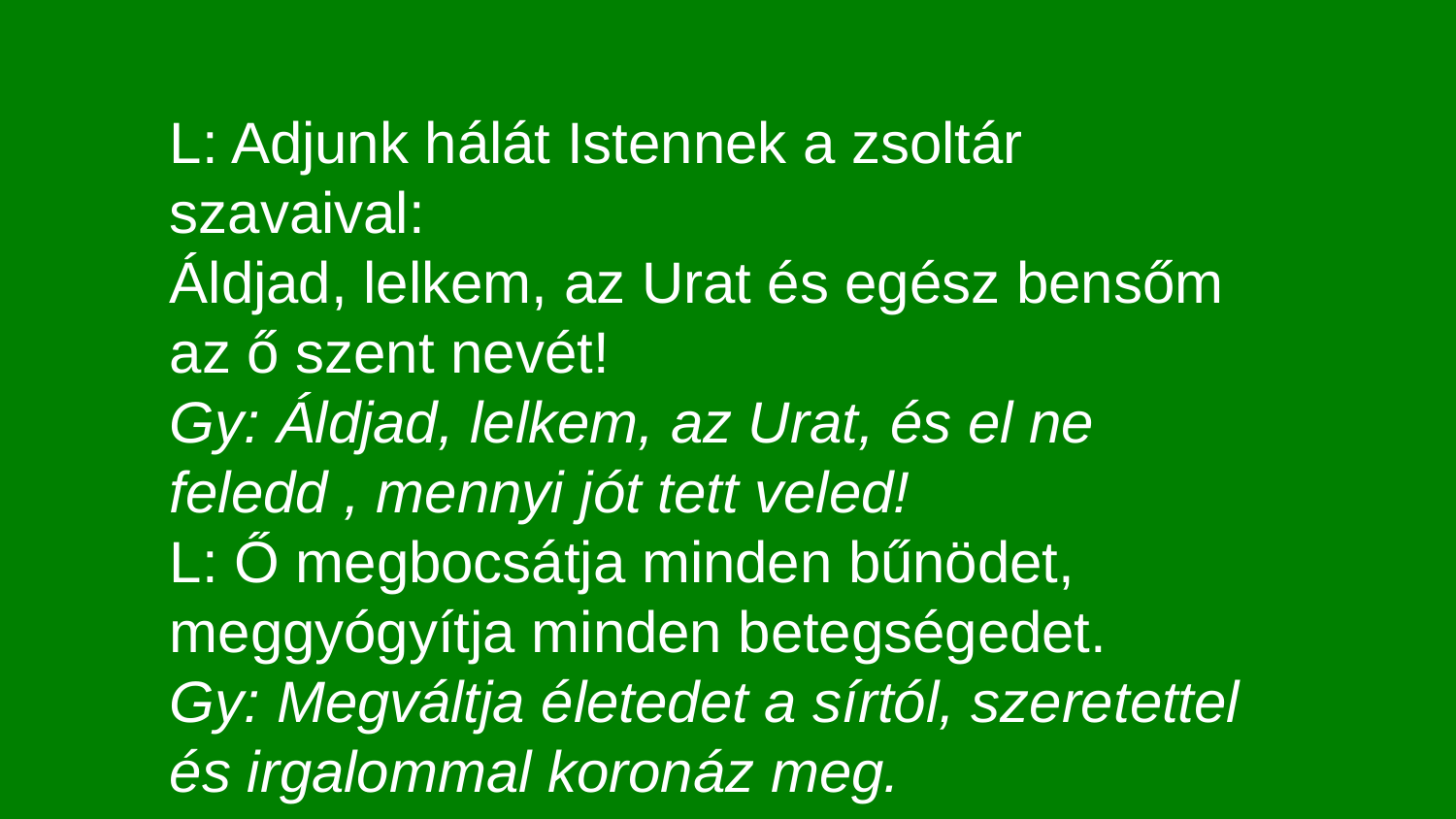

L: Adjunk hálát Istennek a zsoltár szavaival:
Áldjad, lelkem, az Urat és egész bensőm az ő szent nevét!
Gy: Áldjad, lelkem, az Urat, és el ne feledd , mennyi jót tett veled!
L: Ő megbocsátja minden bűnödet, meggyógyítja minden betegségedet.
Gy: Megváltja életedet a sírtól, szeretettel és irgalommal koronáz meg.